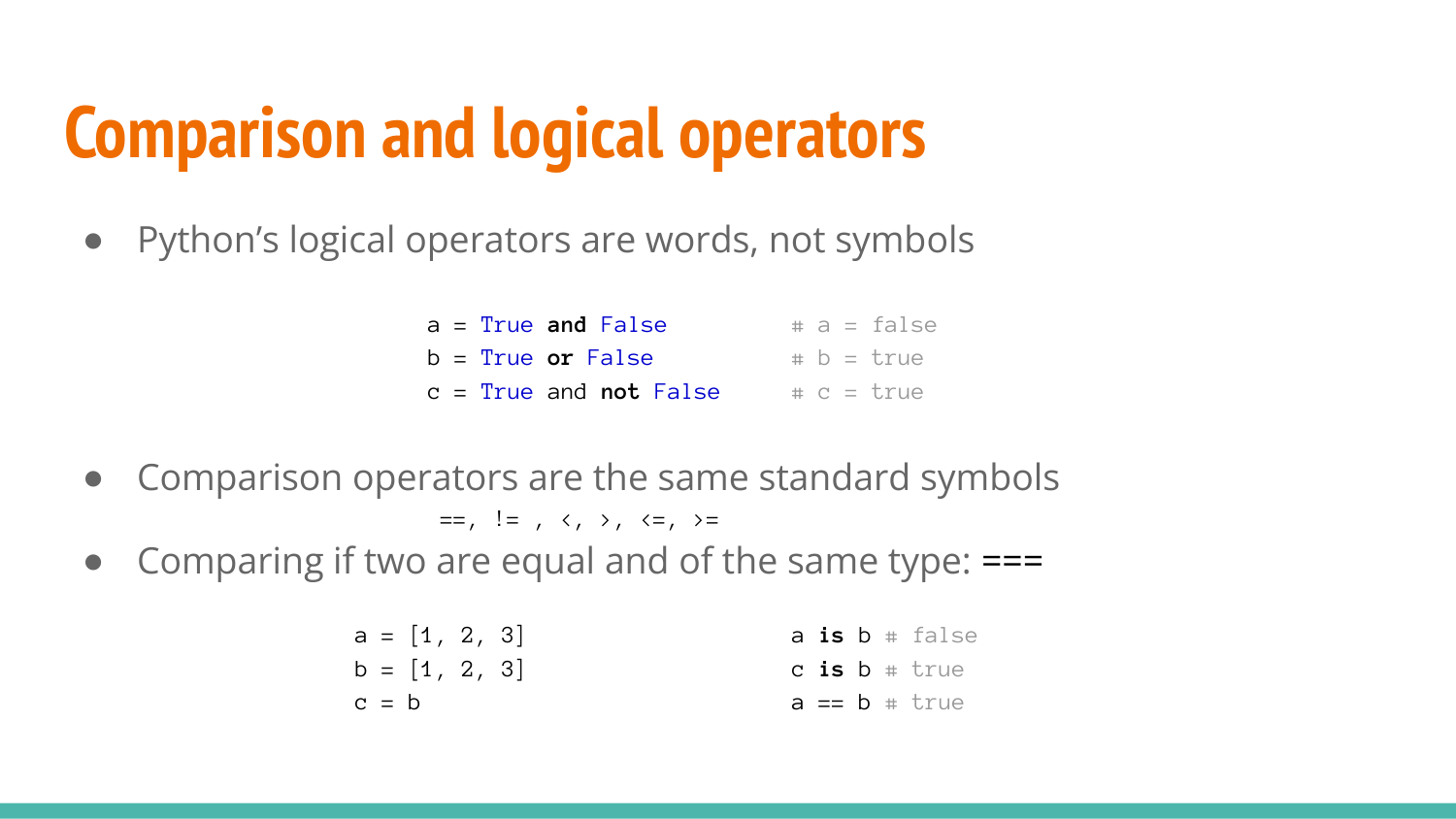

# Comparison and logical operators
Python’s logical operators are words, not symbols
a = True and False	# a = false
b = True or False	# b = true
c = True and not False	# c = true

Comparison operators are the same standard symbols
		     ==, != , <, >, <=, >=
Comparing if two are equal and of the same type: ===
a = [1, 2, 3]		a is b # false
b = [1, 2, 3]		c is b # true
c = b			a == b # true